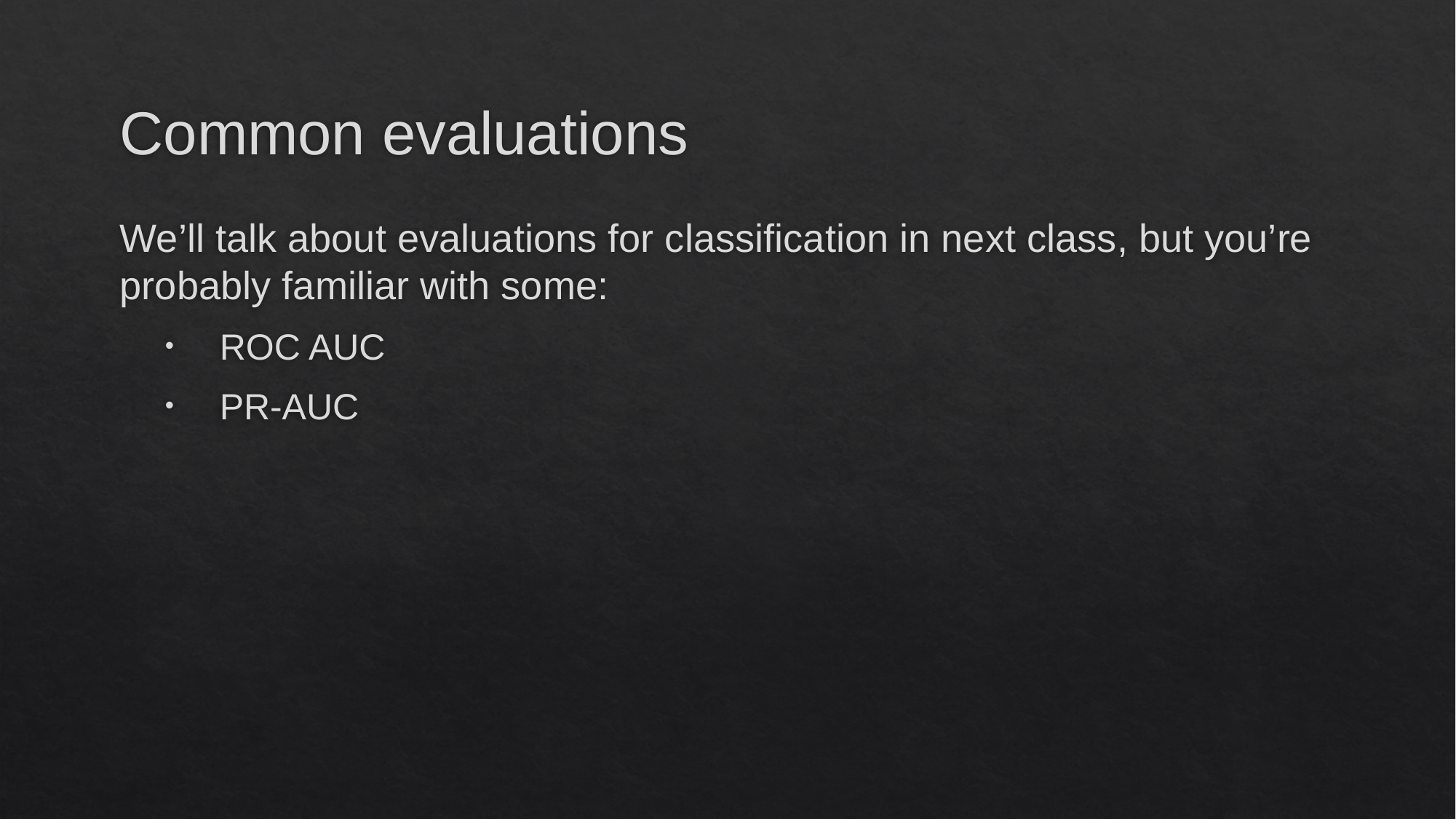

# Common evaluations
We’ll talk about evaluations for classification in next class, but you’re probably familiar with some:
ROC AUC
PR-AUC